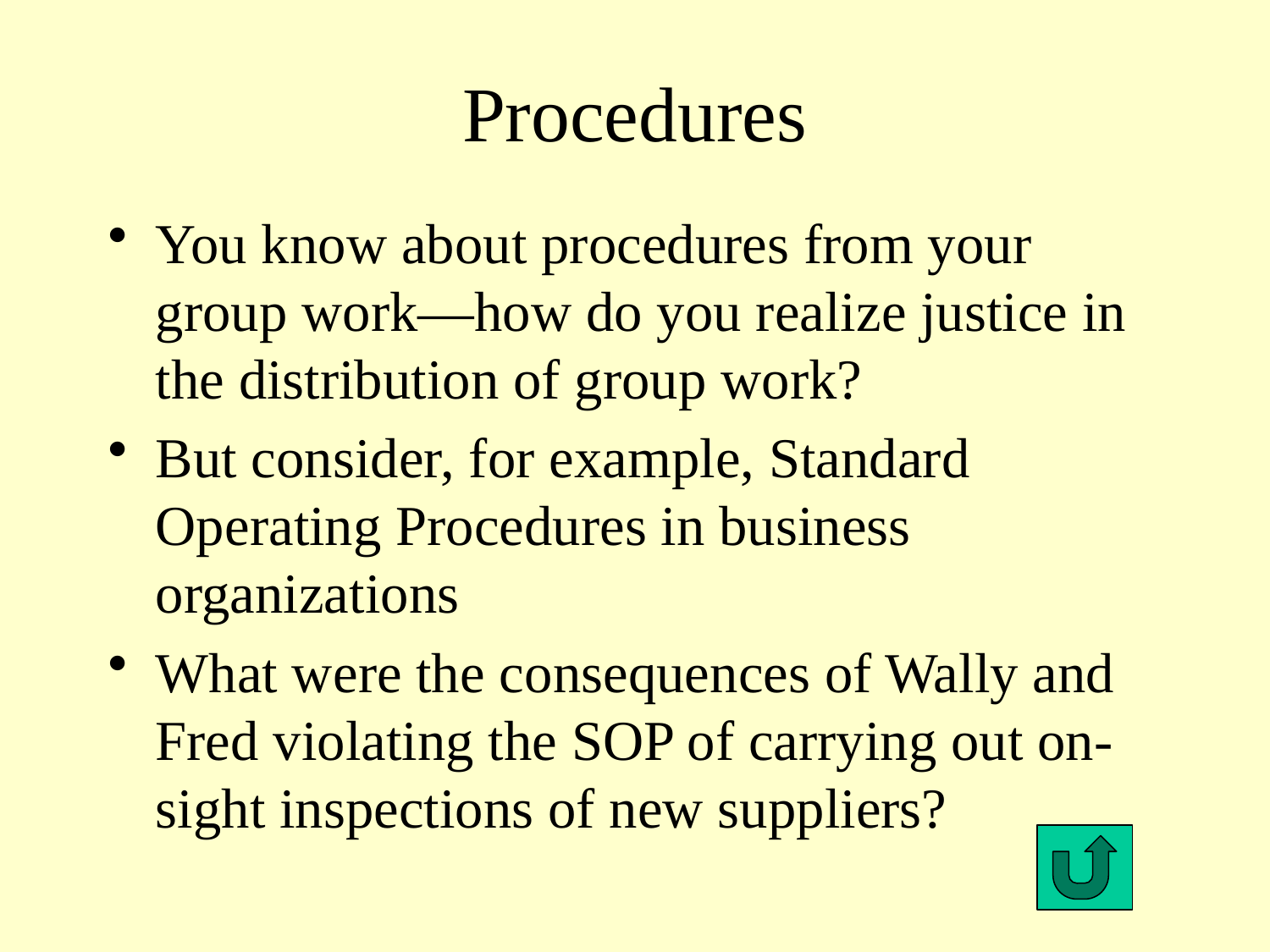

# Procedures
You know about procedures from your group work—how do you realize justice in the distribution of group work?
But consider, for example, Standard Operating Procedures in business organizations
What were the consequences of Wally and Fred violating the SOP of carrying out on-sight inspections of new suppliers?